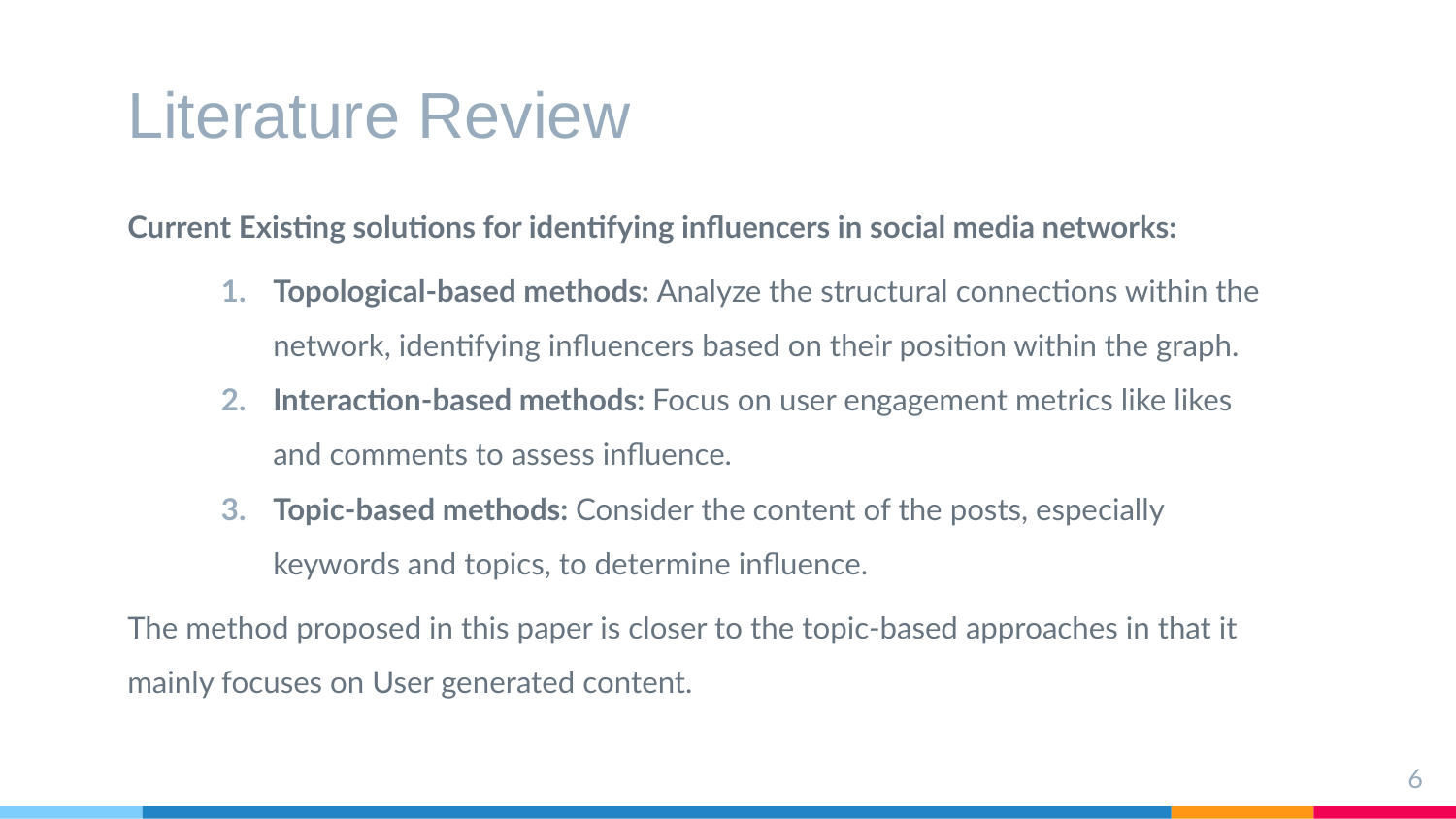

# Literature Review
Current Existing solutions for identifying influencers in social media networks:
Topological-based methods: Analyze the structural connections within the network, identifying influencers based on their position within the graph.
Interaction-based methods: Focus on user engagement metrics like likes and comments to assess influence.
Topic-based methods: Consider the content of the posts, especially keywords and topics, to determine influence.
The method proposed in this paper is closer to the topic-based approaches in that it mainly focuses on User generated content.
6